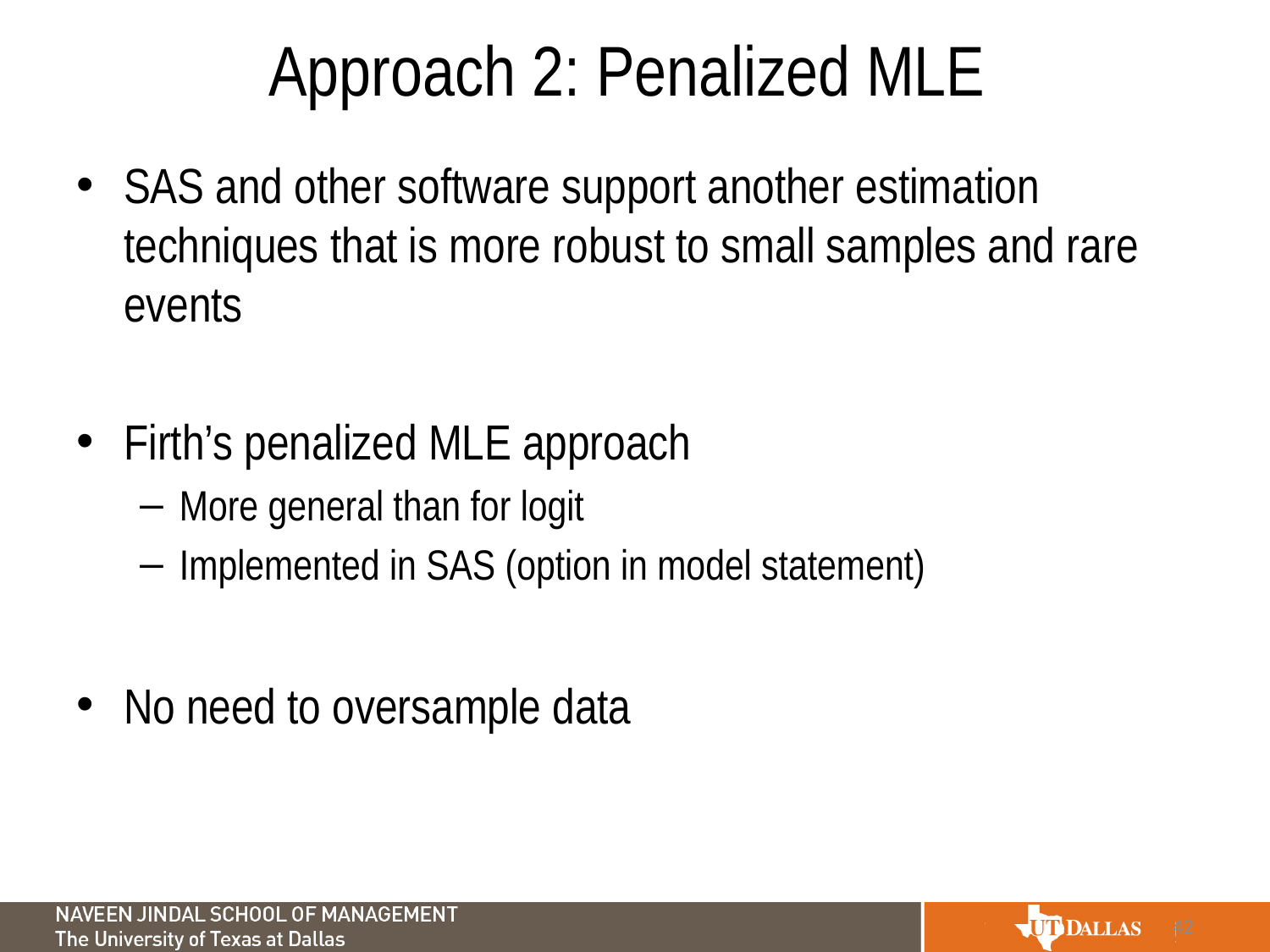

# Approach 2: Penalized MLE
SAS and other software support another estimation techniques that is more robust to small samples and rare events

Firth’s penalized MLE approach
More general than for logit
Implemented in SAS (option in model statement)

No need to oversample data
42